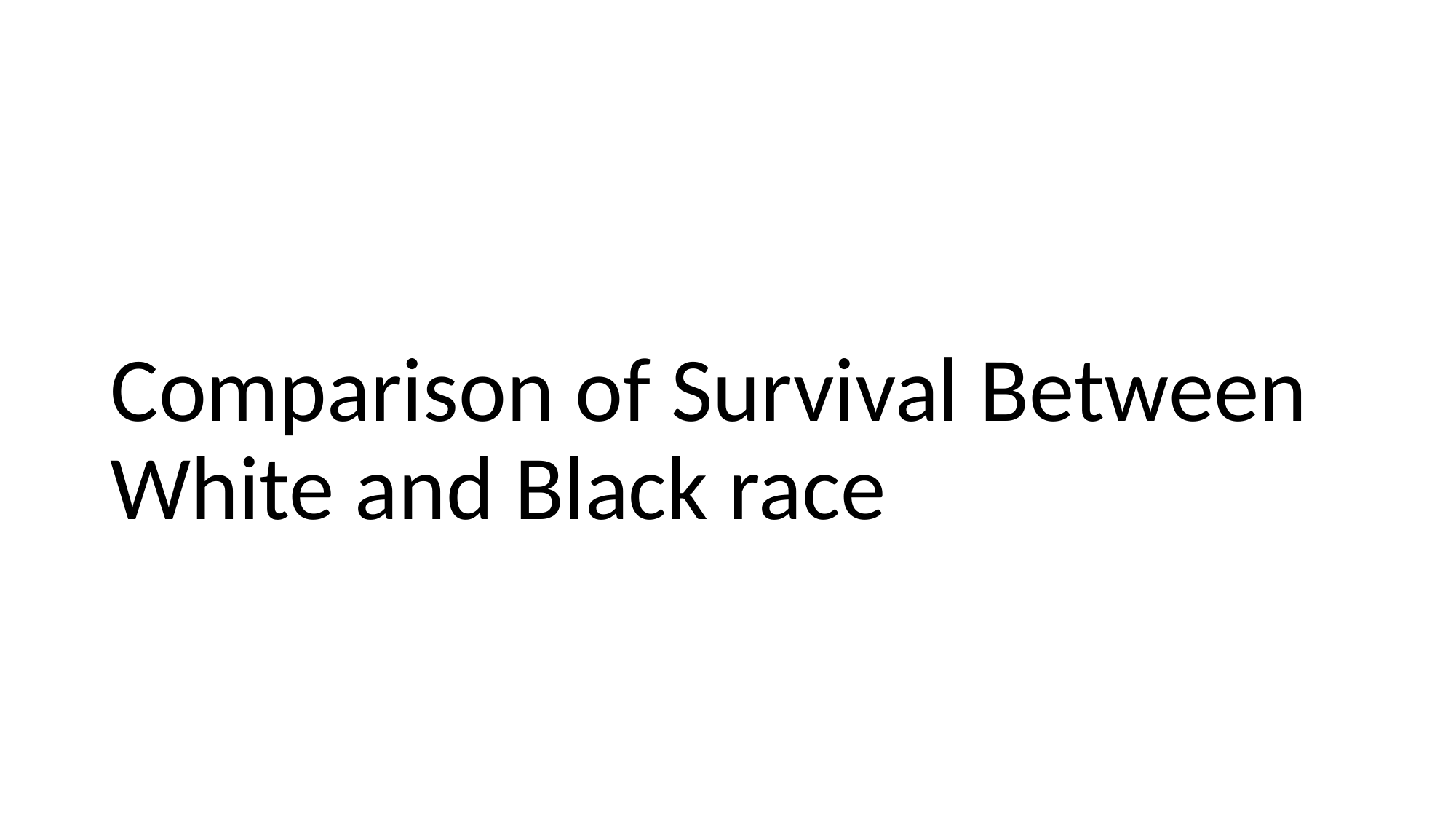

# Comparison of Survival Between White and Black race